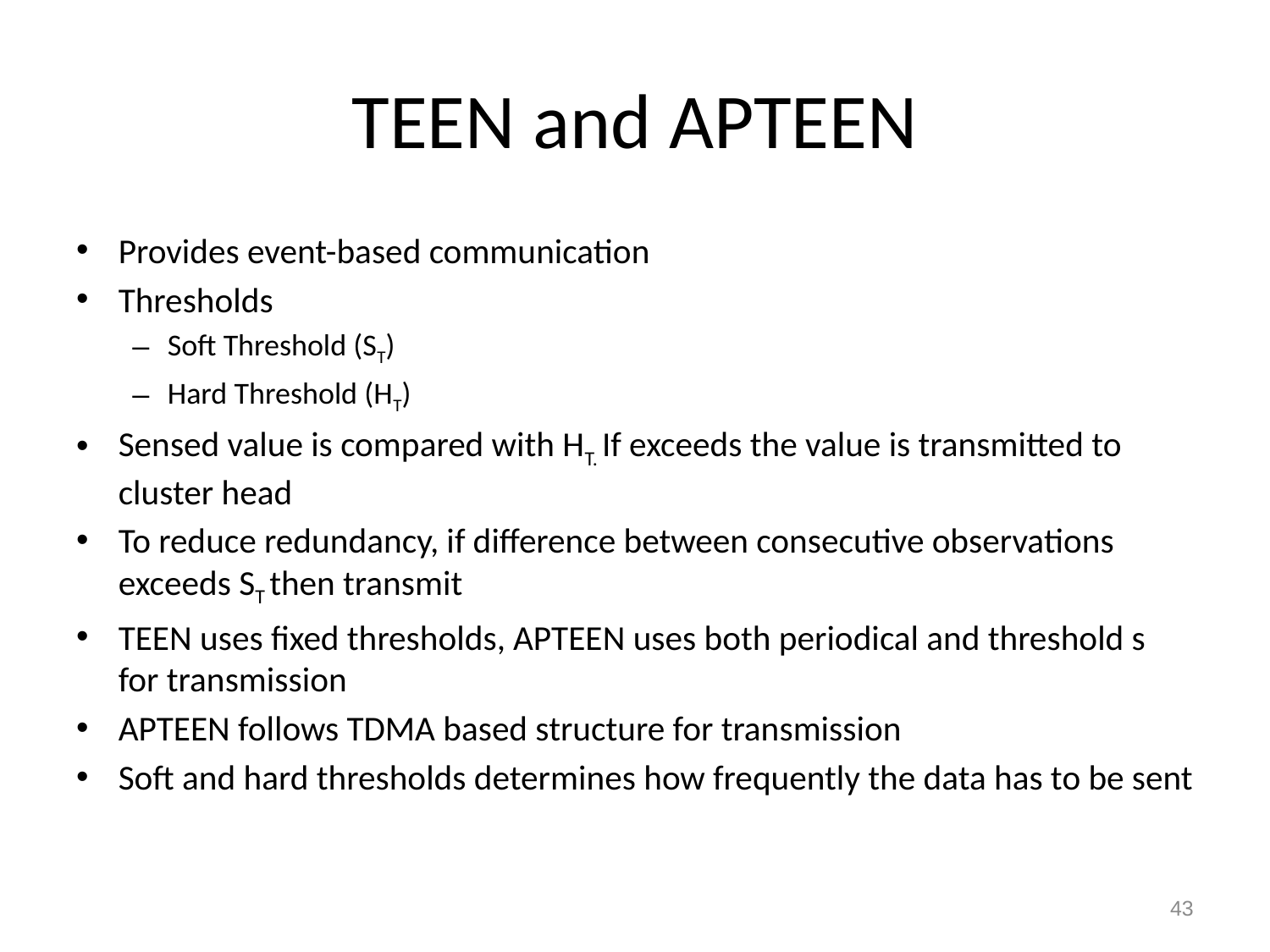

# TEEN and APTEEN
Provides event-based communication
Thresholds
Soft Threshold (ST)
Hard Threshold (HT)
Sensed value is compared with HT. If exceeds the value is transmitted to cluster head
To reduce redundancy, if difference between consecutive observations exceeds ST then transmit
TEEN uses fixed thresholds, APTEEN uses both periodical and threshold s for transmission
APTEEN follows TDMA based structure for transmission
Soft and hard thresholds determines how frequently the data has to be sent

43